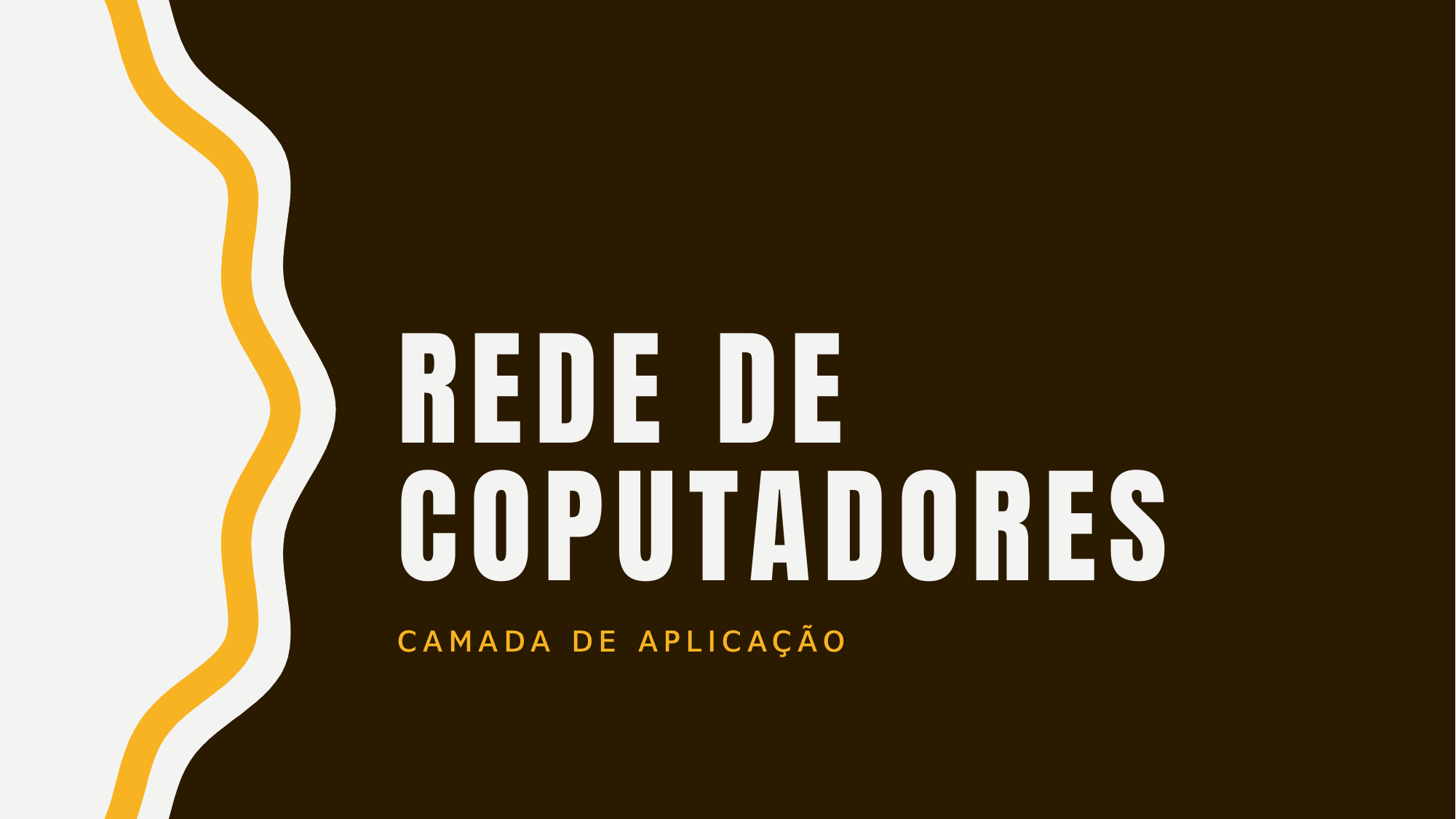

# Rede de Coputadores
Camada de aplicação